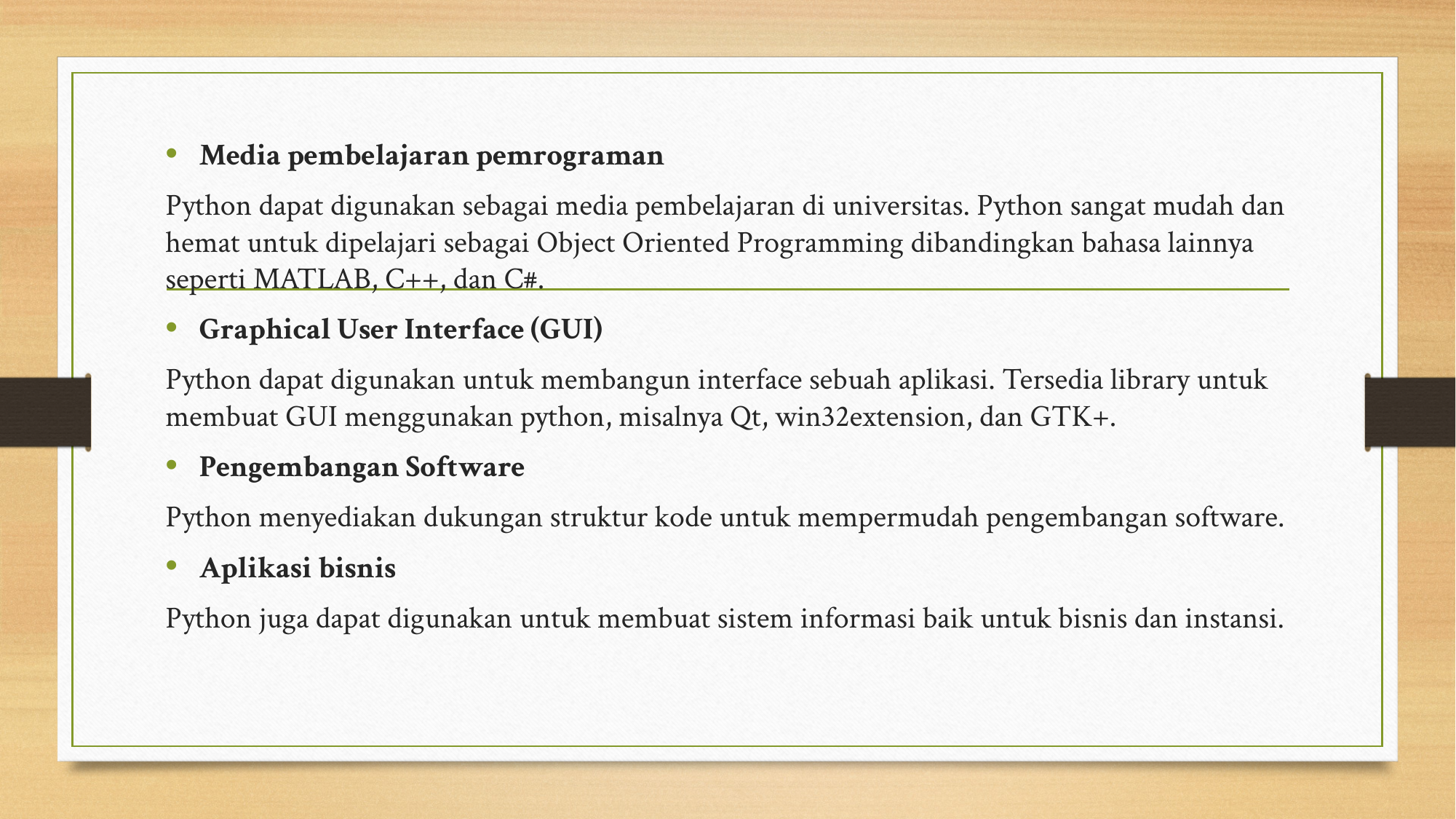

Media pembelajaran pemrograman
Python dapat digunakan sebagai media pembelajaran di universitas. Python sangat mudah dan hemat untuk dipelajari sebagai Object Oriented Programming dibandingkan bahasa lainnya seperti MATLAB, C++, dan C#.
Graphical User Interface (GUI)
Python dapat digunakan untuk membangun interface sebuah aplikasi. Tersedia library untuk membuat GUI menggunakan python, misalnya Qt, win32extension, dan GTK+.
Pengembangan Software
Python menyediakan dukungan struktur kode untuk mempermudah pengembangan software.
Aplikasi bisnis
Python juga dapat digunakan untuk membuat sistem informasi baik untuk bisnis dan instansi.